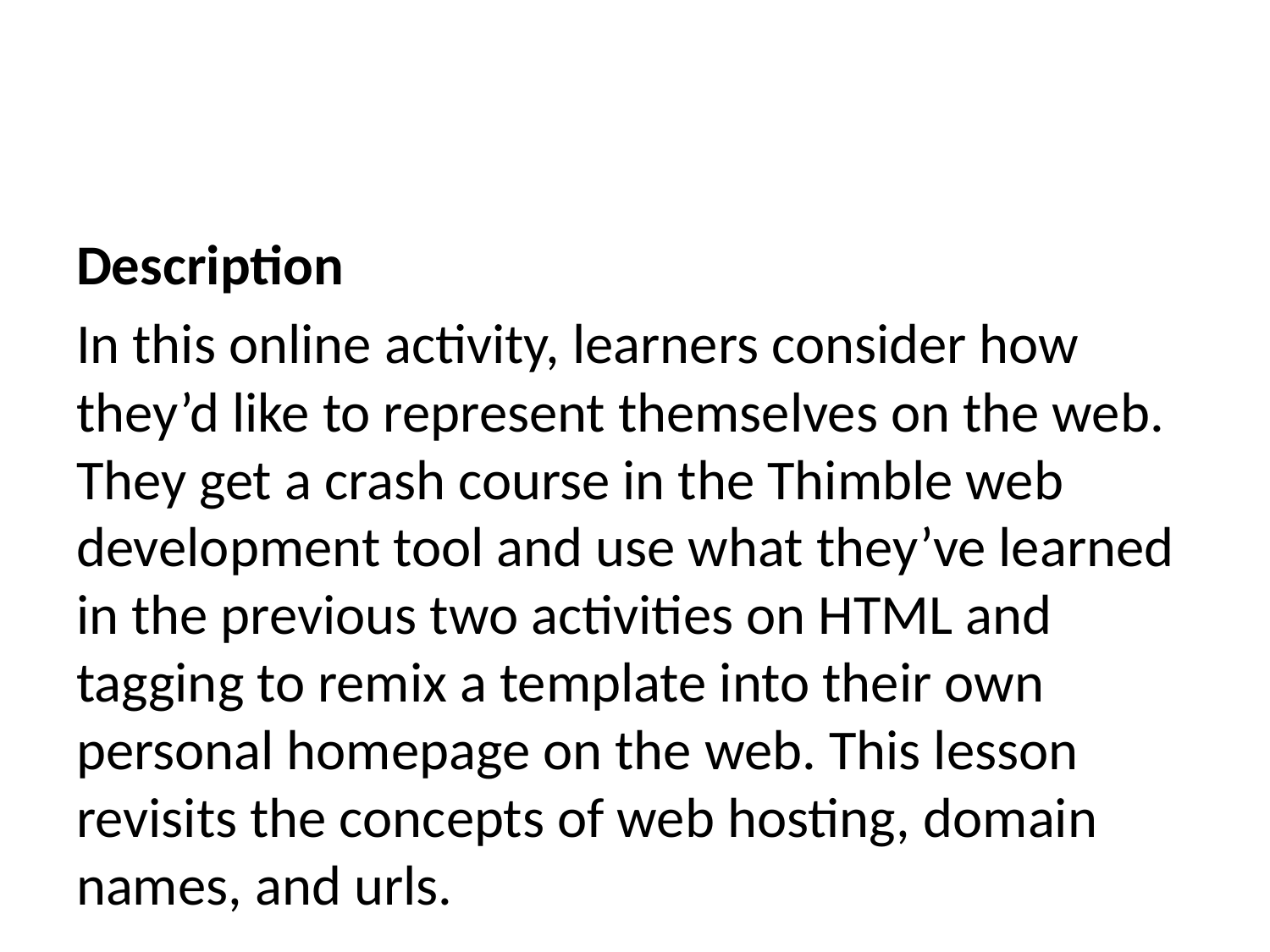

Description
In this online activity, learners consider how they’d like to represent themselves on the web. They get a crash course in the Thimble web development tool and use what they’ve learned in the previous two activities on HTML and tagging to remix a template into their own personal homepage on the web. This lesson revisits the concepts of web hosting, domain names, and urls.
Learning Objectives
Explain the difference between different web applications.
Create a web page using Thimble web application.
Time Required
45 minutes to 1 hour depending on group size
Audience
Can be tailored for audiences from 13 up; with varying levels of experience with the web.
Materials
Laptop with internet connection and ability to project on a screen
Web Literacy Skills
Code
Compose
Remix
Revise
Design
Share
Open Practice
21st Century Skills
Communication
Collaboration
Creativity
Earning Digital Badges
Digital badges capture the evidence and are the demonstration knowledge and achievement. Each Core Activity encompasses multiple web literacy skills. Completion of all Core Activities will enable anyone to earn all web literacy plus 21C skills badges. Thus, we encourage you to complete all the Core Activities, and earn badges to capture what you’ve learned. Digitalme is offering web literacy badges through the Open Badges Academy.